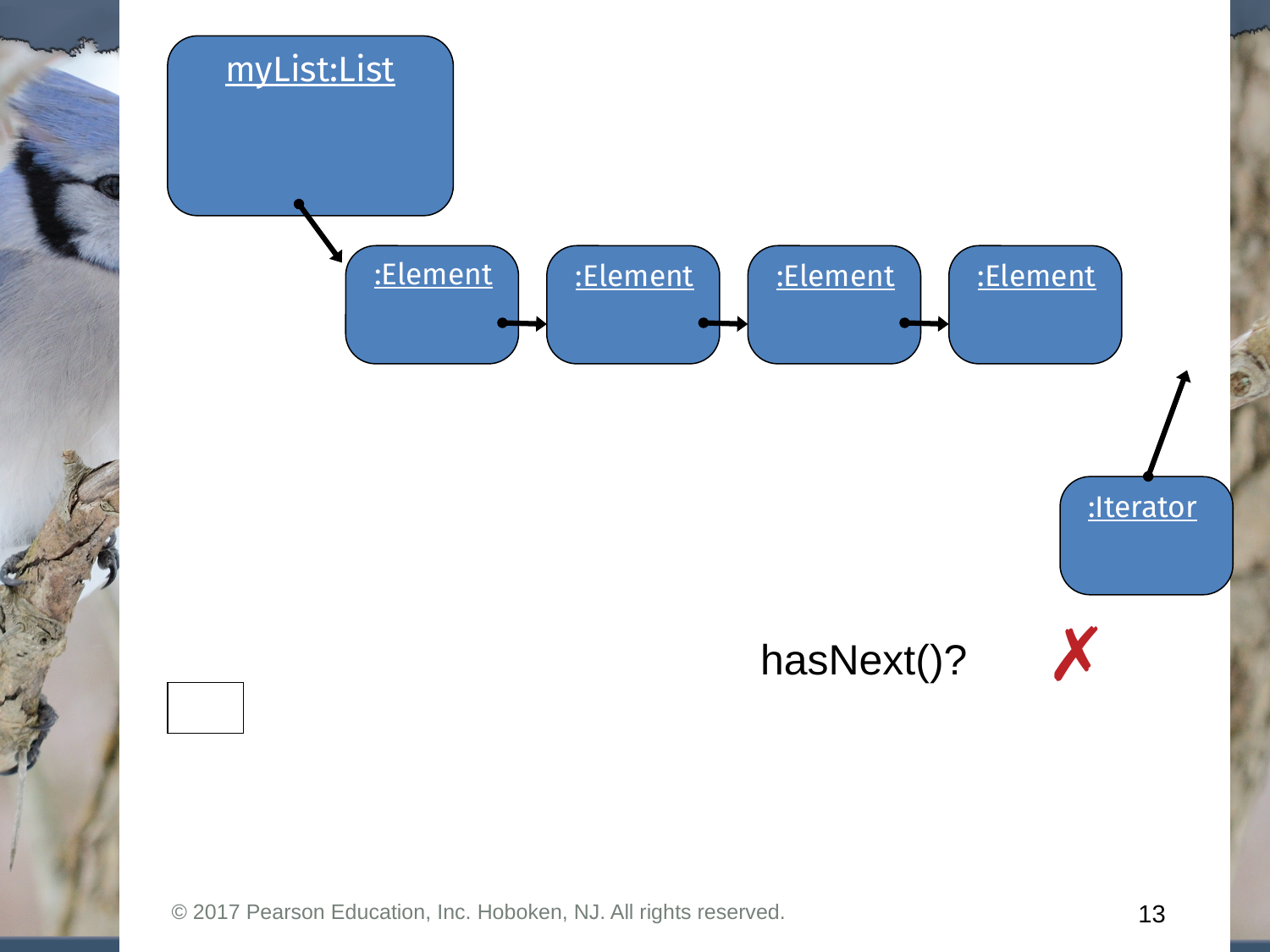

myList:List

:Element
:Element
:Element
:Element

:Iterator
✗
hasNext()?

© 2017 Pearson Education, Inc. Hoboken, NJ. All rights reserved.